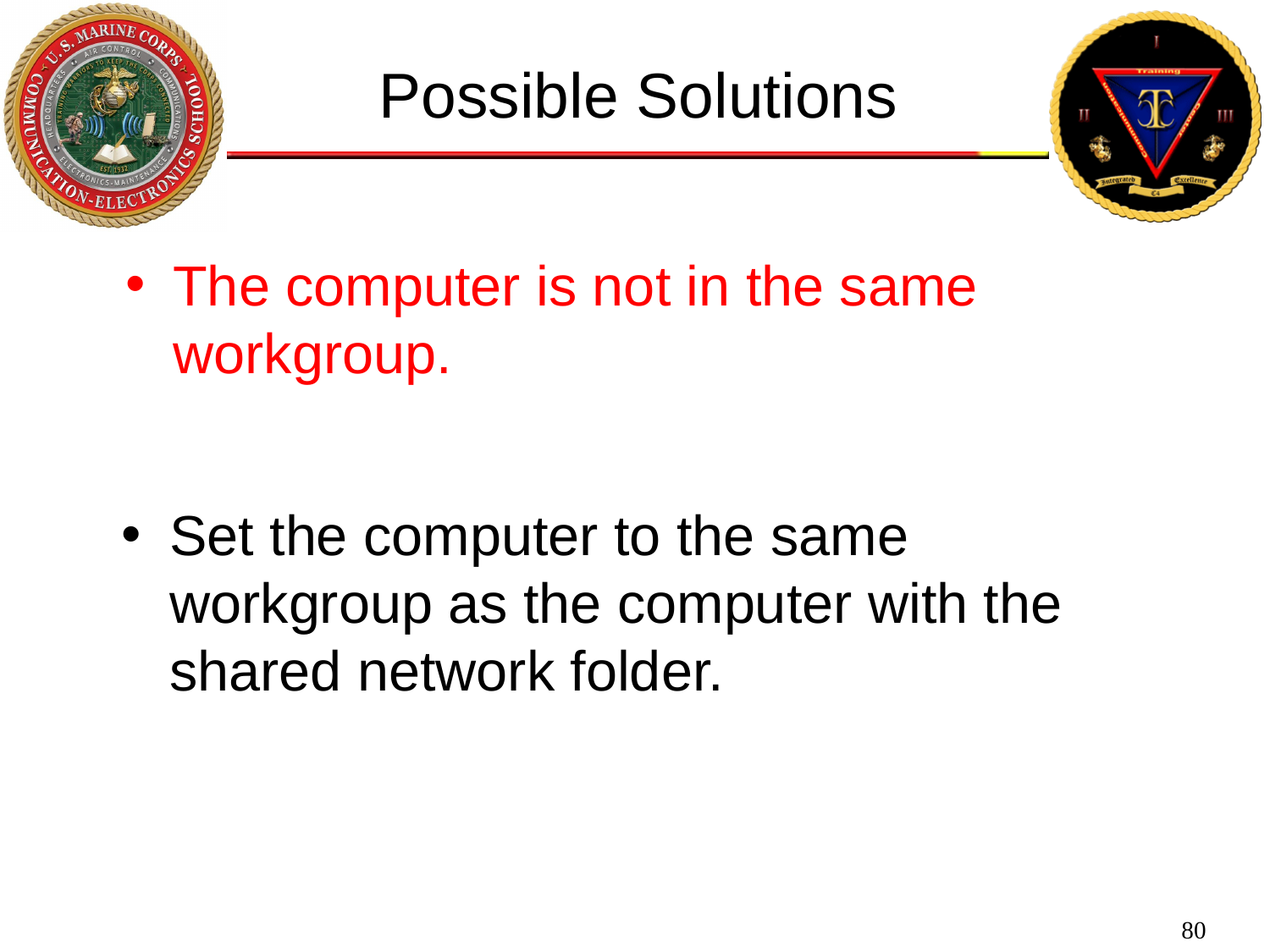

Possible Solutions
The computer is not in the same workgroup.

Set the computer to the same workgroup as the computer with the shared network folder.